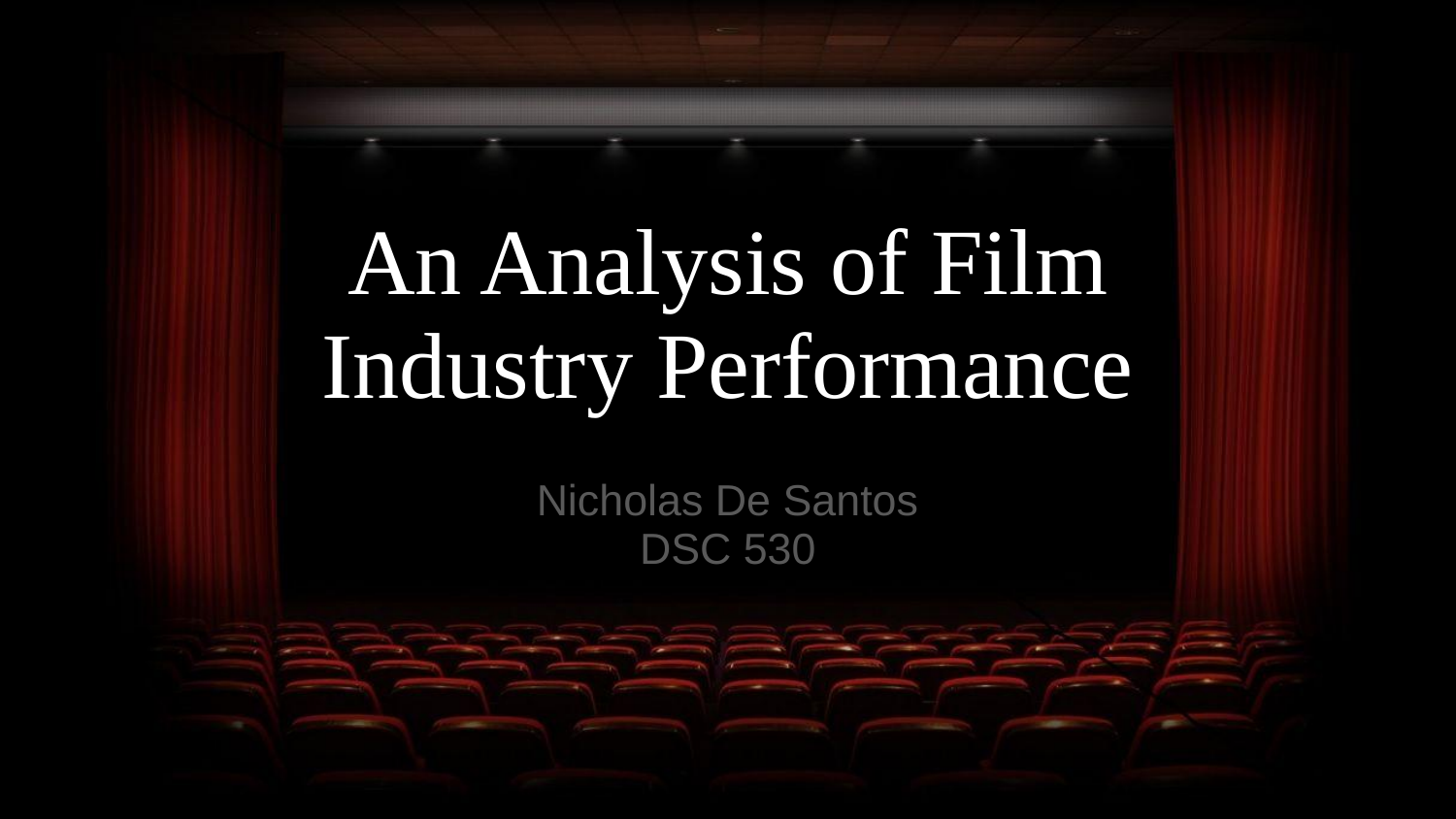

# An Analysis of Film Industry Performance
Nicholas De Santos
DSC 530